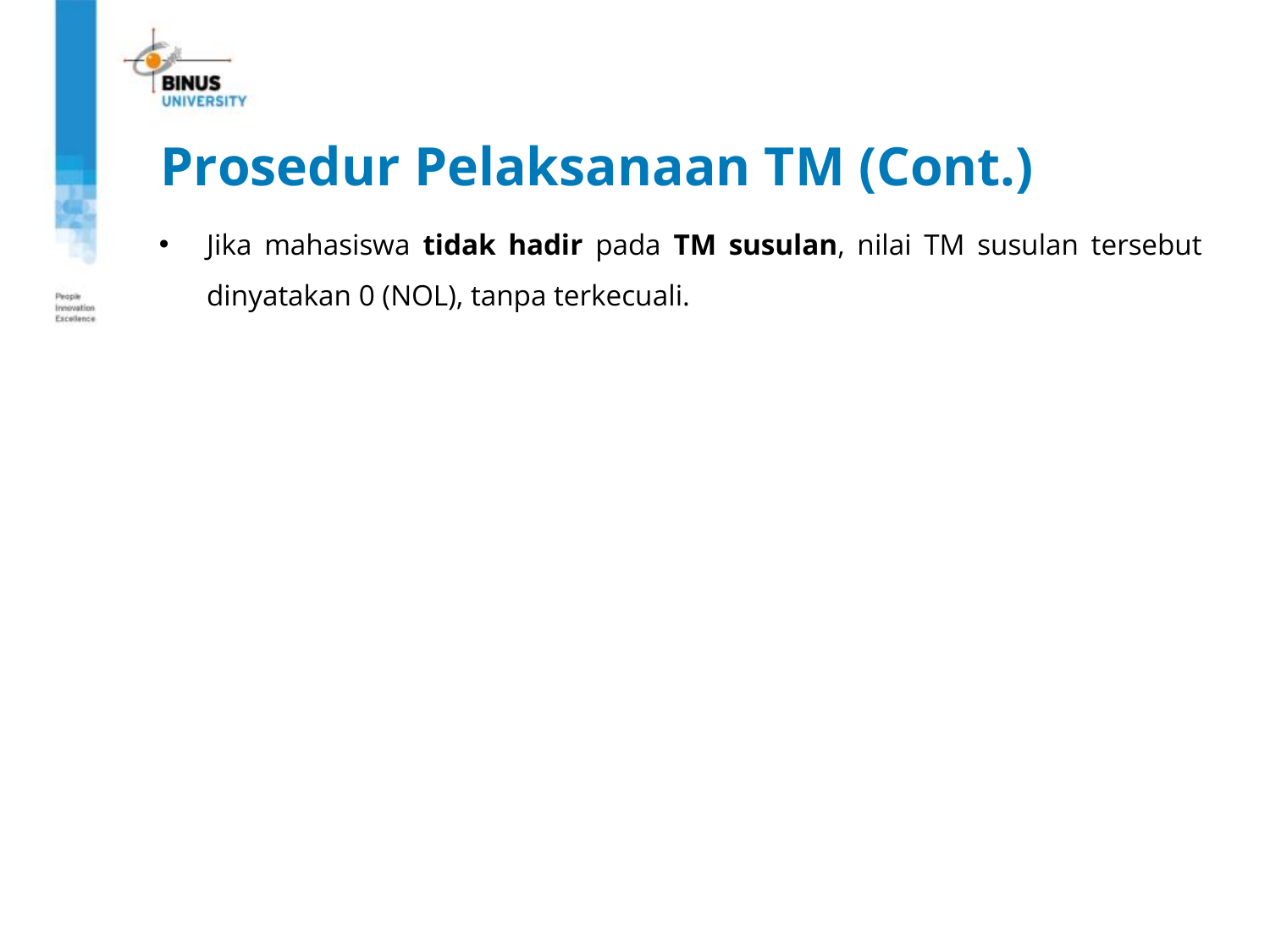

Prosedur Pelaksanaan TM (Cont.)
Jika mahasiswa tidak hadir pada TM susulan, nilai TM susulan tersebut dinyatakan 0 (NOL), tanpa terkecuali.